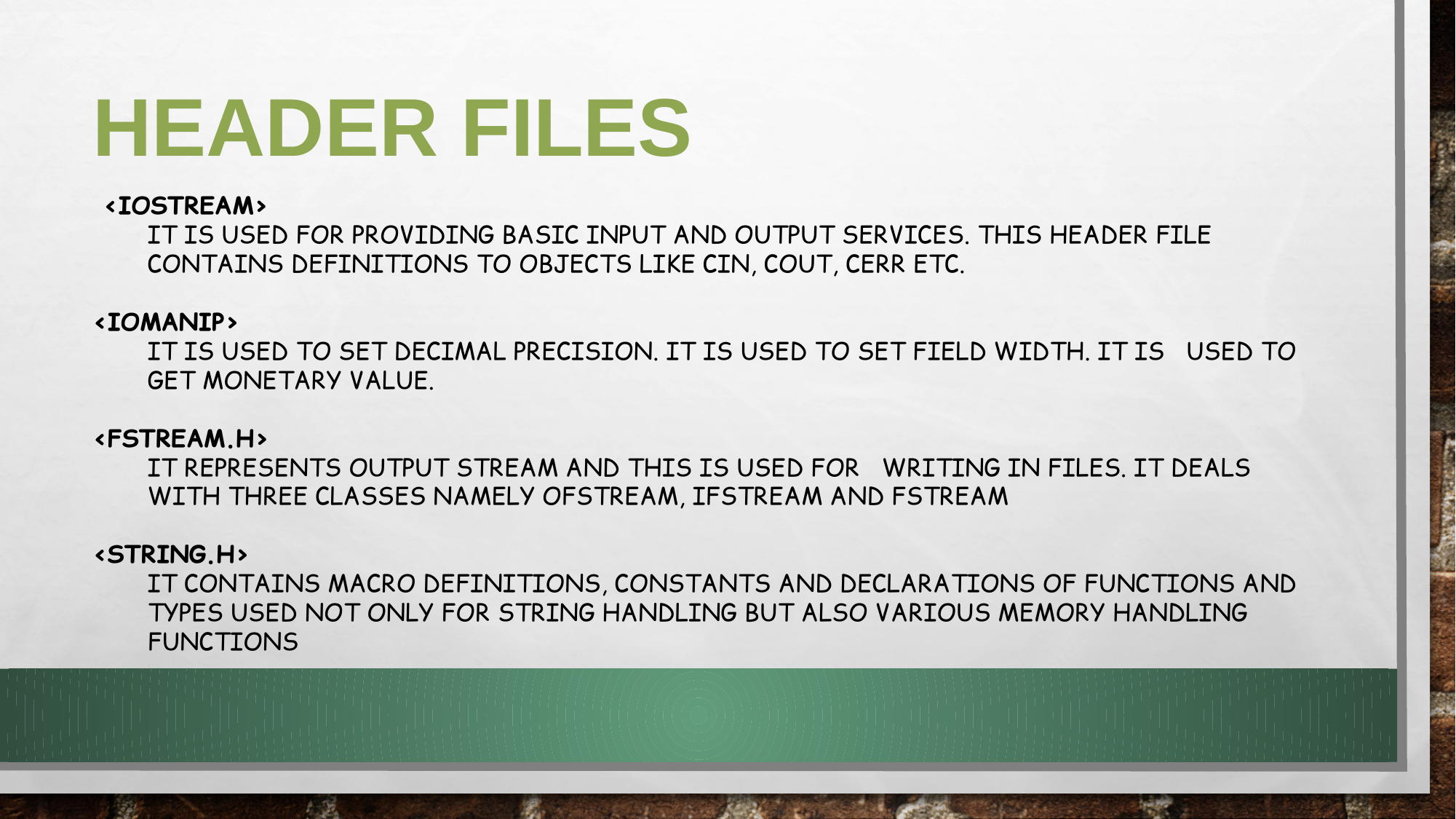

# Header Files
<iostream>
It is used for providing basic input and output services. This header file contains definitions to objects like cin, cout, cerr etc.

<iomanip>
It is used to set decimal precision. It is used to set field width. It is   used to get monetary value.

<fstream.h>
It represents output Stream and this is used for   writing in files. It deals with three classes namely ofstream, ifstream and fstream

<string.h>
It contains macro definitions, constants and declarations of functions and types used not only for string handling but also various memory handling functions